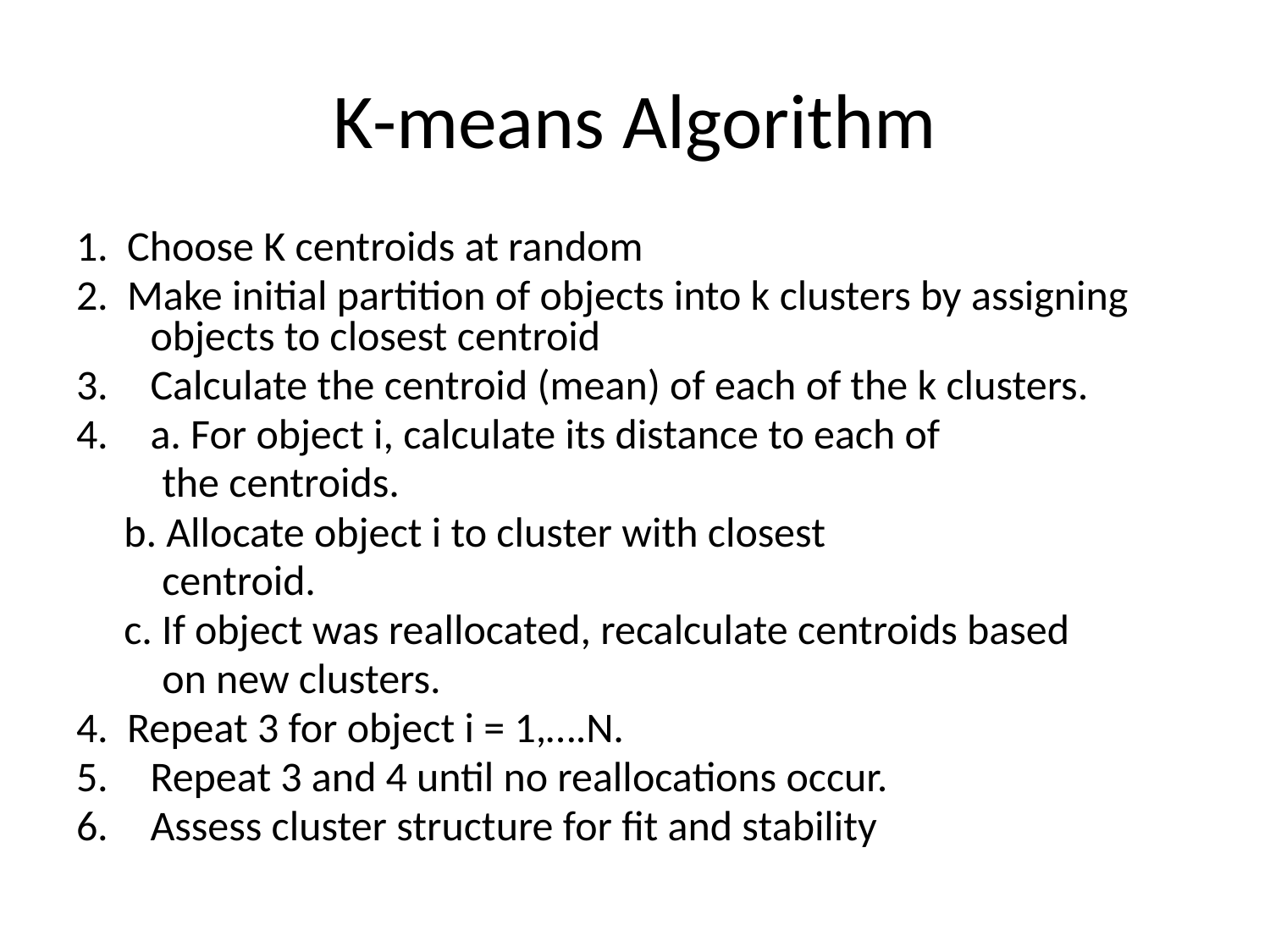

# K-means Algorithm
1.  Choose K centroids at random
2.  Make initial partition of objects into k clusters by assigning objects to closest centroid
Calculate the centroid (mean) of each of the k clusters.
a. For object i, calculate its distance to each of
         the centroids.
     b. Allocate object i to cluster with closest
         centroid.
     c. If object was reallocated, recalculate centroids based
         on new clusters.
4.  Repeat 3 for object i = 1,….N.
Repeat 3 and 4 until no reallocations occur.
Assess cluster structure for fit and stability